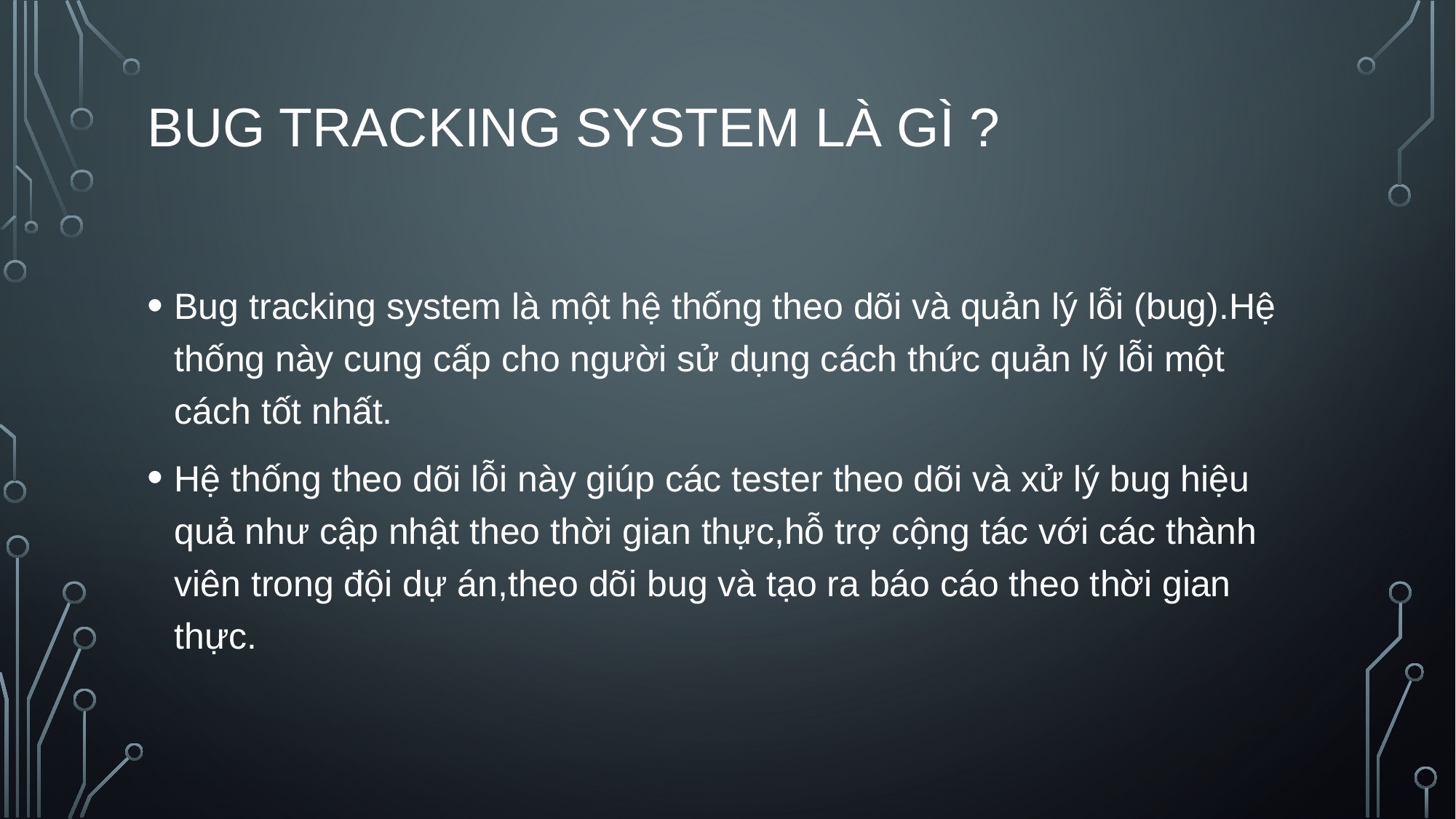

# Bug tracking system là gì ?
Bug tracking system là một hệ thống theo dõi và quản lý lỗi (bug).Hệ thống này cung cấp cho người sử dụng cách thức quản lý lỗi một cách tốt nhất.
Hệ thống theo dõi lỗi này giúp các tester theo dõi và xử lý bug hiệu quả như cập nhật theo thời gian thực,hỗ trợ cộng tác với các thành viên trong đội dự án,theo dõi bug và tạo ra báo cáo theo thời gian thực.